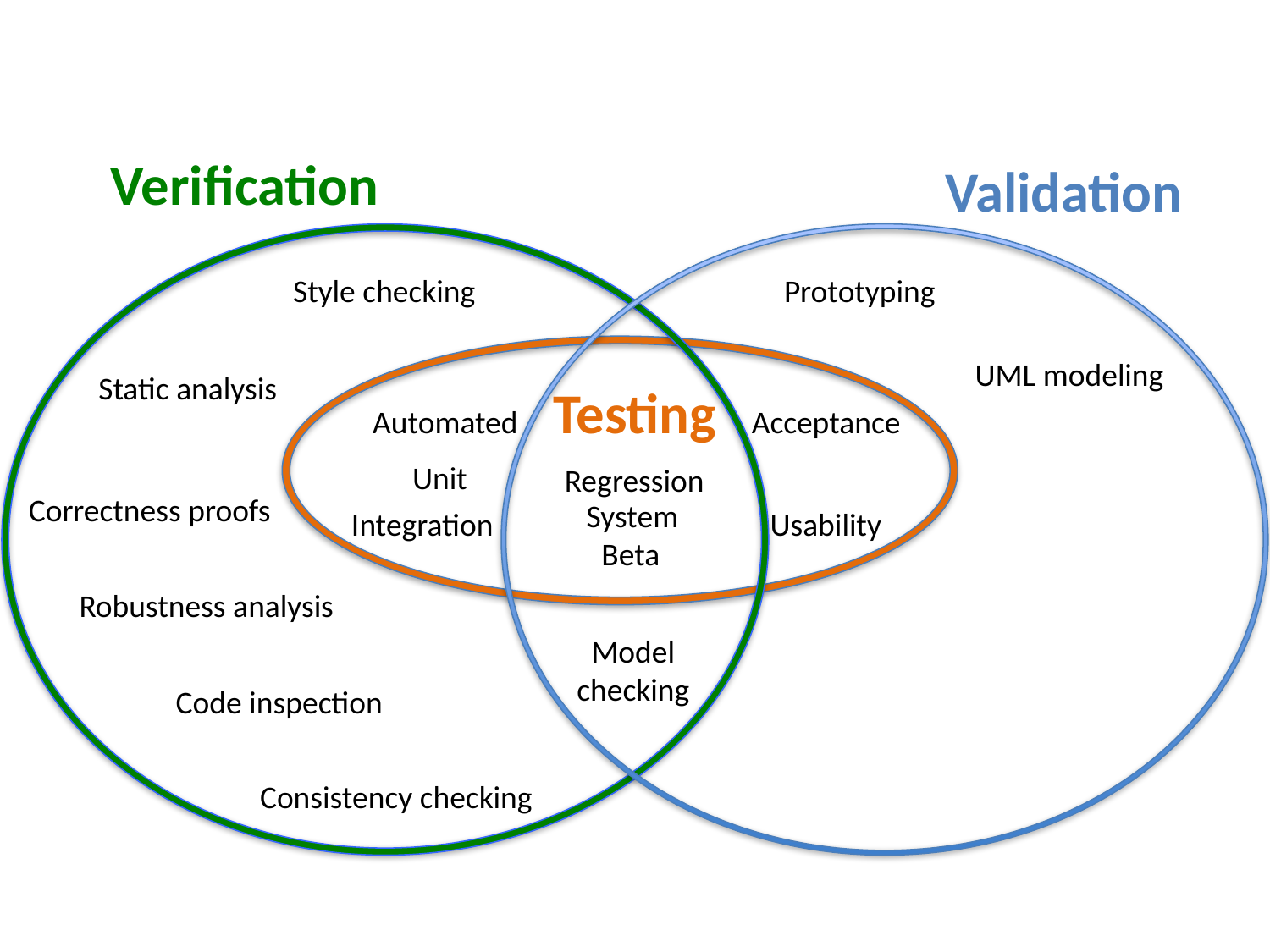

Verification
Validation

Style checking
Prototyping

UML modeling
Static analysis
Testing
Automated
Unit
Integration
Acceptance
Usability
Regression
System
Beta
Correctness proofs
Robustness analysis
Model checking
Code inspection
Consistency checking